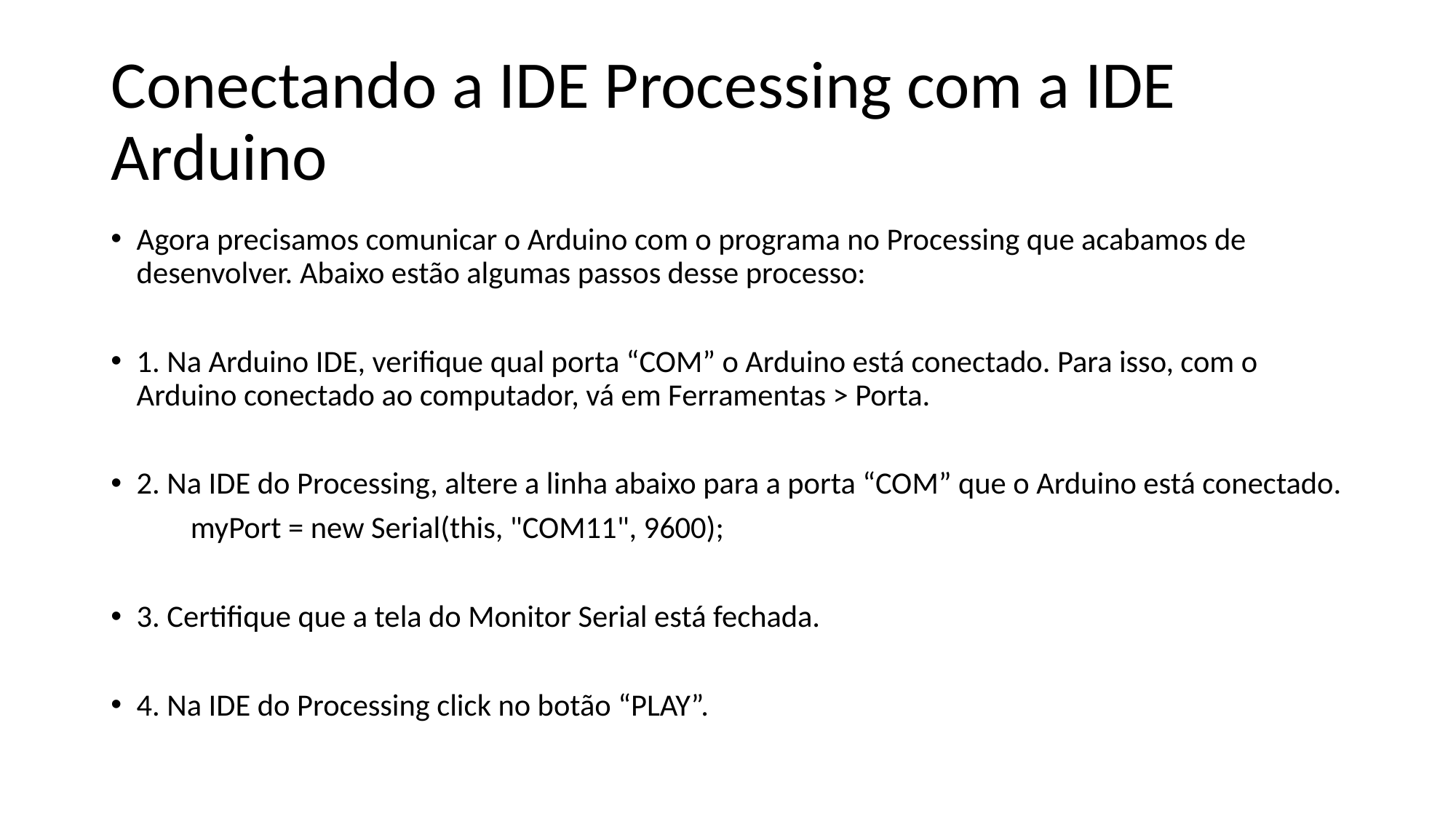

# Conectando a IDE Processing com a IDE Arduino
Agora precisamos comunicar o Arduino com o programa no Processing que acabamos de desenvolver. Abaixo estão algumas passos desse processo:

1. Na Arduino IDE, verifique qual porta “COM” o Arduino está conectado. Para isso, com o Arduino conectado ao computador, vá em Ferramentas > Porta.

2. Na IDE do Processing, altere a linha abaixo para a porta “COM” que o Arduino está conectado.
	myPort = new Serial(this, "COM11", 9600);

3. Certifique que a tela do Monitor Serial está fechada.

4. Na IDE do Processing click no botão “PLAY”.